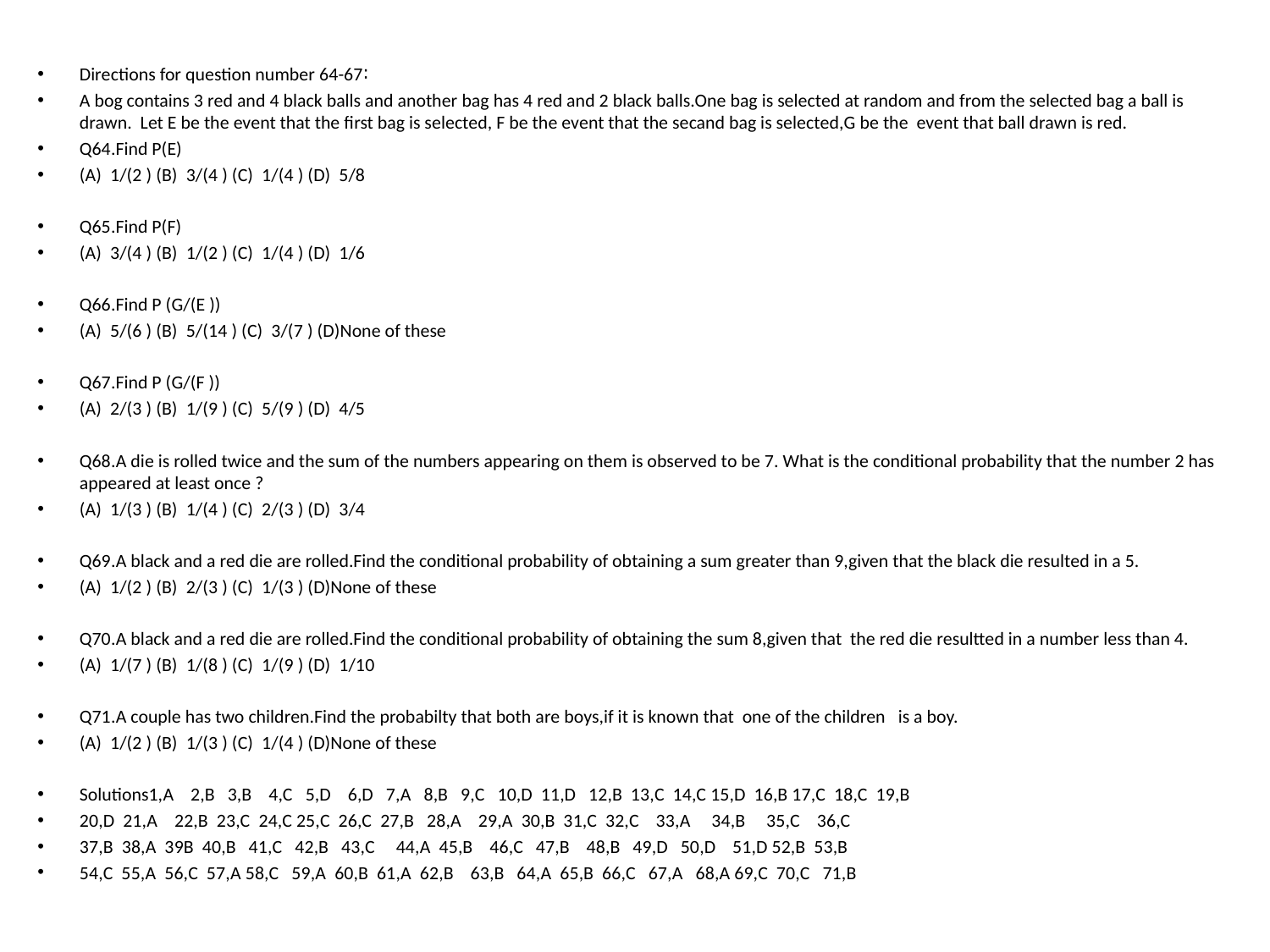

#
Directions for question number 64-67∶
A bog contains 3 red and 4 black balls and another bag has 4 red and 2 black balls.One bag is selected at random and from the selected bag a ball is drawn.  Let E be the event that the first bag is selected, F be the event that the secand bag is selected,G be the  event that ball drawn is red.
Q64.Find P(E)
(A)  1/(2 ) (B)  3/(4 ) (C)  1/(4 ) (D)  5/8

Q65.Find P(F)
(A)  3/(4 ) (B)  1/(2 ) (C)  1/(4 ) (D)  1/6

Q66.Find P (G/(E ))
(A)  5/(6 ) (B)  5/(14 ) (C)  3/(7 ) (D)None of these

Q67.Find P (G/(F ))
(A)  2/(3 ) (B)  1/(9 ) (C)  5/(9 ) (D)  4/5

Q68.A die is rolled twice and the sum of the numbers appearing on them is observed to be 7. What is the conditional probability that the number 2 has appeared at least once ?
(A)  1/(3 ) (B)  1/(4 ) (C)  2/(3 ) (D)  3/4

Q69.A black and a red die are rolled.Find the conditional probability of obtaining a sum greater than 9,given that the black die resulted in a 5.
(A)  1/(2 ) (B)  2/(3 ) (C)  1/(3 ) (D)None of these

Q70.A black and a red die are rolled.Find the conditional probability of obtaining the sum 8,given that  the red die resultted in a number less than 4.
(A)  1/(7 ) (B)  1/(8 ) (C)  1/(9 ) (D)  1/10

Q71.A couple has two children.Find the probabilty that both are boys,if it is known that  one of the children   is a boy.
(A)  1/(2 ) (B)  1/(3 ) (C)  1/(4 ) (D)None of these

Solutions1,A    2,B   3,B    4,C   5,D    6,D   7,A   8,B   9,C   10,D  11,D   12,B  13,C  14,C 15,D  16,B 17,C  18,C  19,B
20,D  21,A    22,B  23,C  24,C 25,C  26,C  27,B   28,A    29,A  30,B  31,C  32,C    33,A     34,B     35,C    36,C
37,B  38,A  39B  40,B   41,C   42,B   43,C     44,A  45,B    46,C   47,B    48,B   49,D   50,D    51,D 52,B  53,B
54,C  55,A  56,C  57,A 58,C   59,A  60,B  61,A  62,B    63,B   64,A  65,B  66,C   67,A   68,A 69,C  70,C   71,B